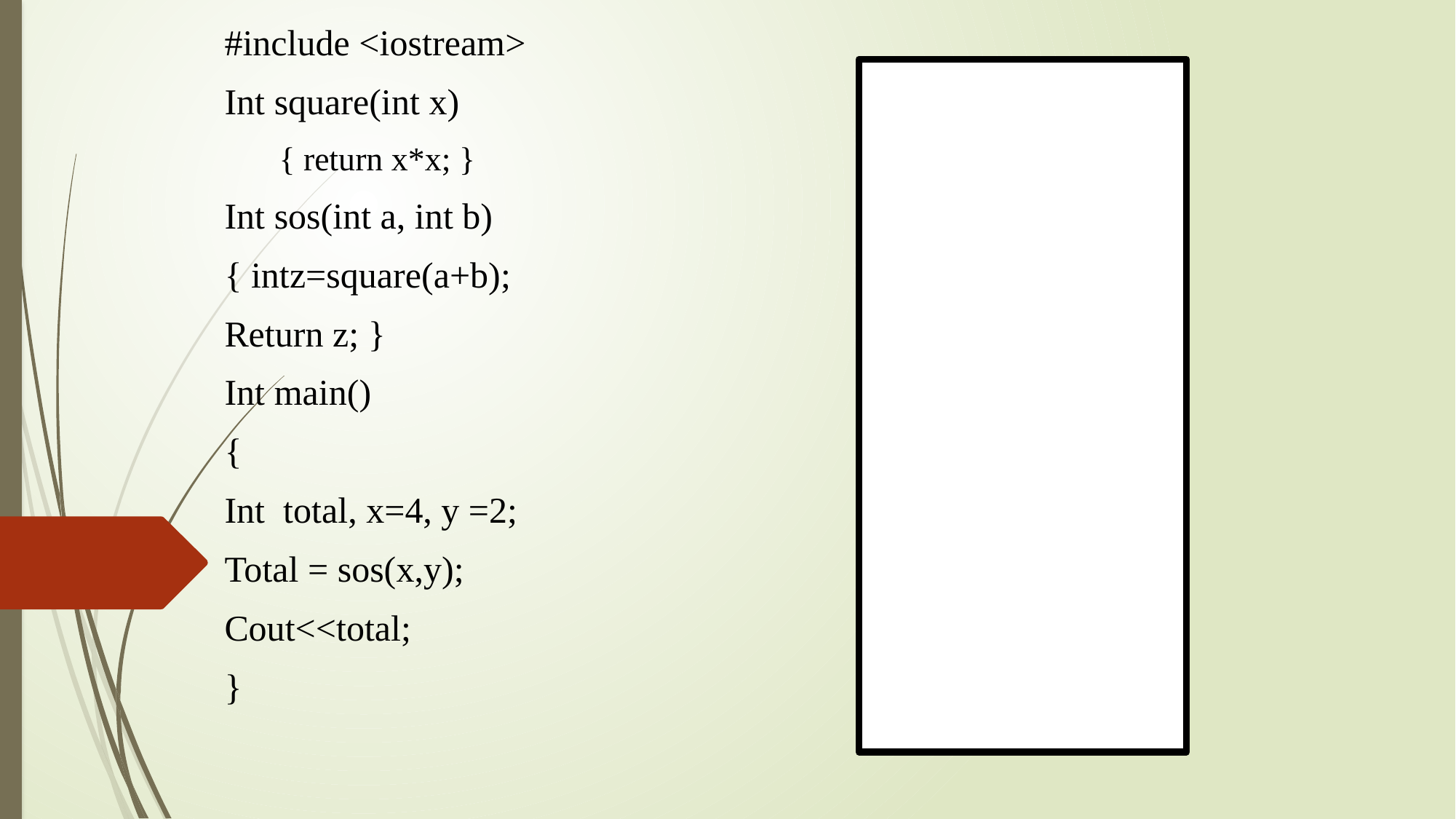

#include <iostream>
Int square(int x)
{ return x*x; }
Int sos(int a, int b)
{ intz=square(a+b);
Return z; }
Int main()
{
Int  total, x=4, y =2;
Total = sos(x,y);
Cout<<total;
}